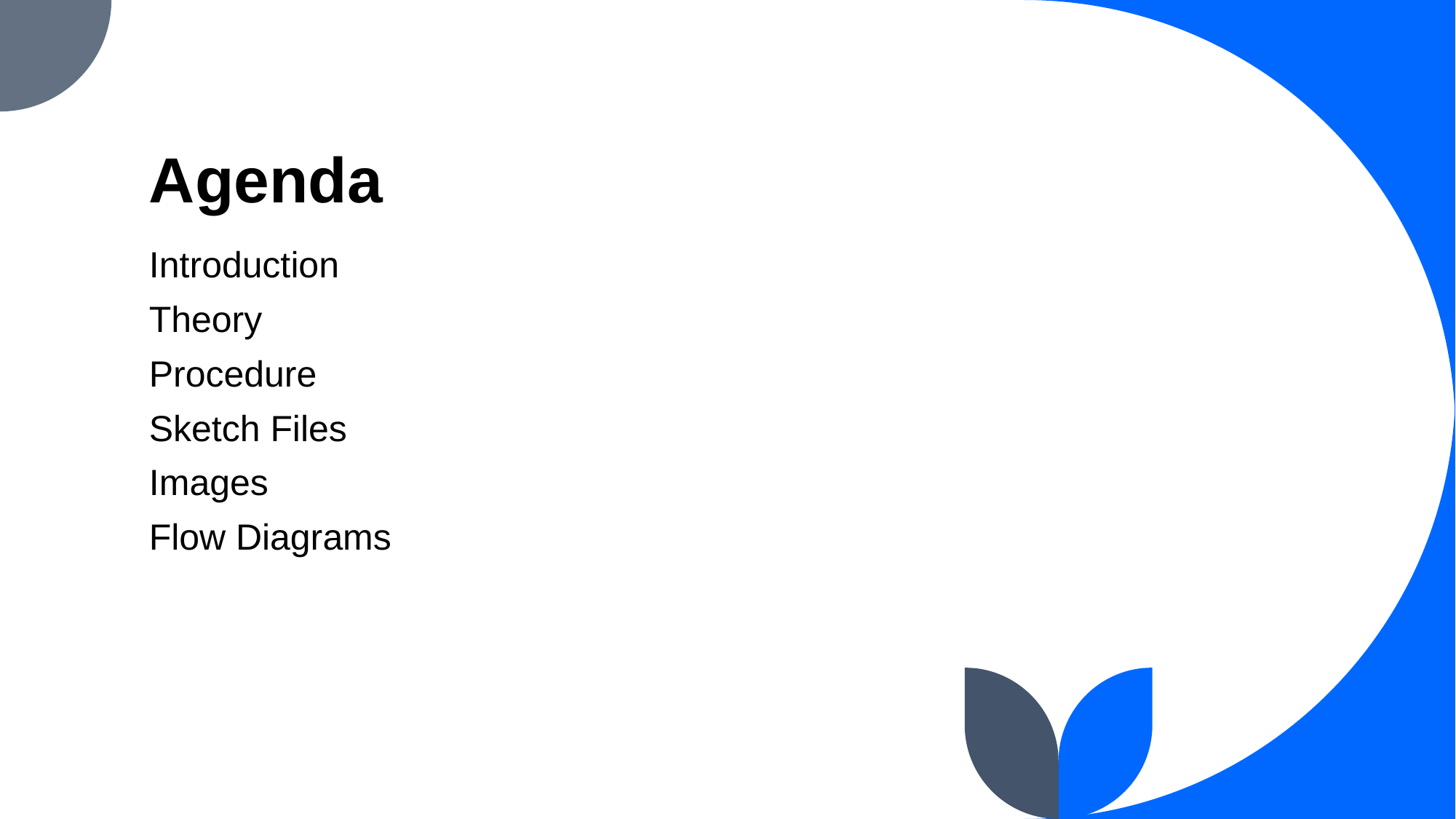

# Agenda
Introduction
Theory
Procedure
Sketch Files
Images
Flow Diagrams